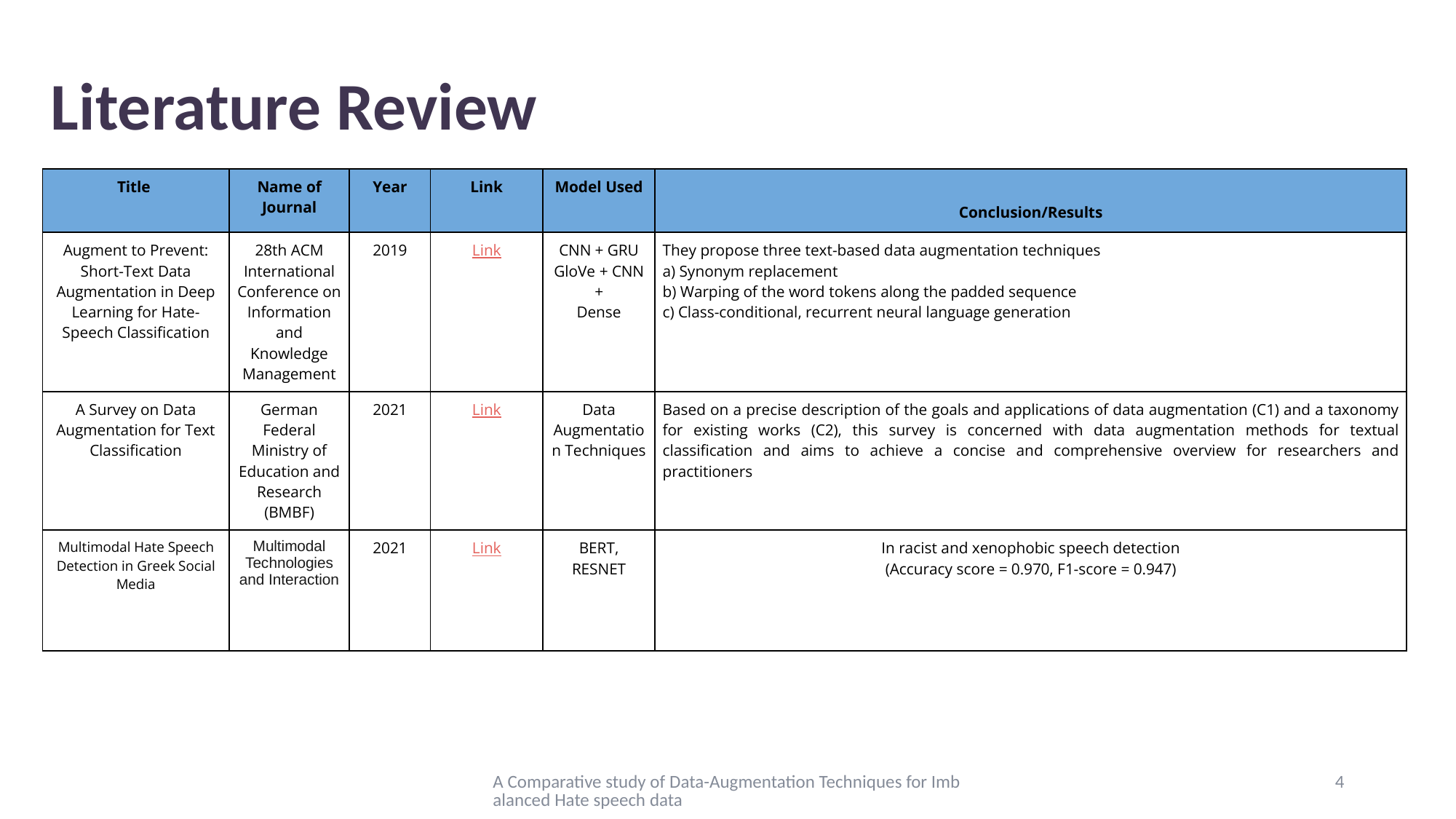

# Literature Review
| Title | Name of Journal | Year | Link | Model Used | Conclusion/Results |
| --- | --- | --- | --- | --- | --- |
| Augment to Prevent: Short-Text Data Augmentation in Deep Learning for Hate-Speech Classification | 28th ACM International Conference on Information and Knowledge Management | 2019 | Link | CNN + GRU GloVe + CNN + Dense | They propose three text-based data augmentation techniques a) Synonym replacement b) Warping of the word tokens along the padded sequence c) Class-conditional, recurrent neural language generation |
| A Survey on Data Augmentation for Text Classification | German Federal Ministry of Education and Research (BMBF) | 2021 | Link | Data Augmentation Techniques | Based on a precise description of the goals and applications of data augmentation (C1) and a taxonomy for existing works (C2), this survey is concerned with data augmentation methods for textual classification and aims to achieve a concise and comprehensive overview for researchers and practitioners |
| Multimodal Hate Speech Detection in Greek Social Media | Multimodal Technologies and Interaction | 2021 | Link | BERT, RESNET | In racist and xenophobic speech detection (Accuracy score = 0.970, F1-score = 0.947) |
A Comparative study of Data-Augmentation Techniques for Imbalanced Hate speech data
4